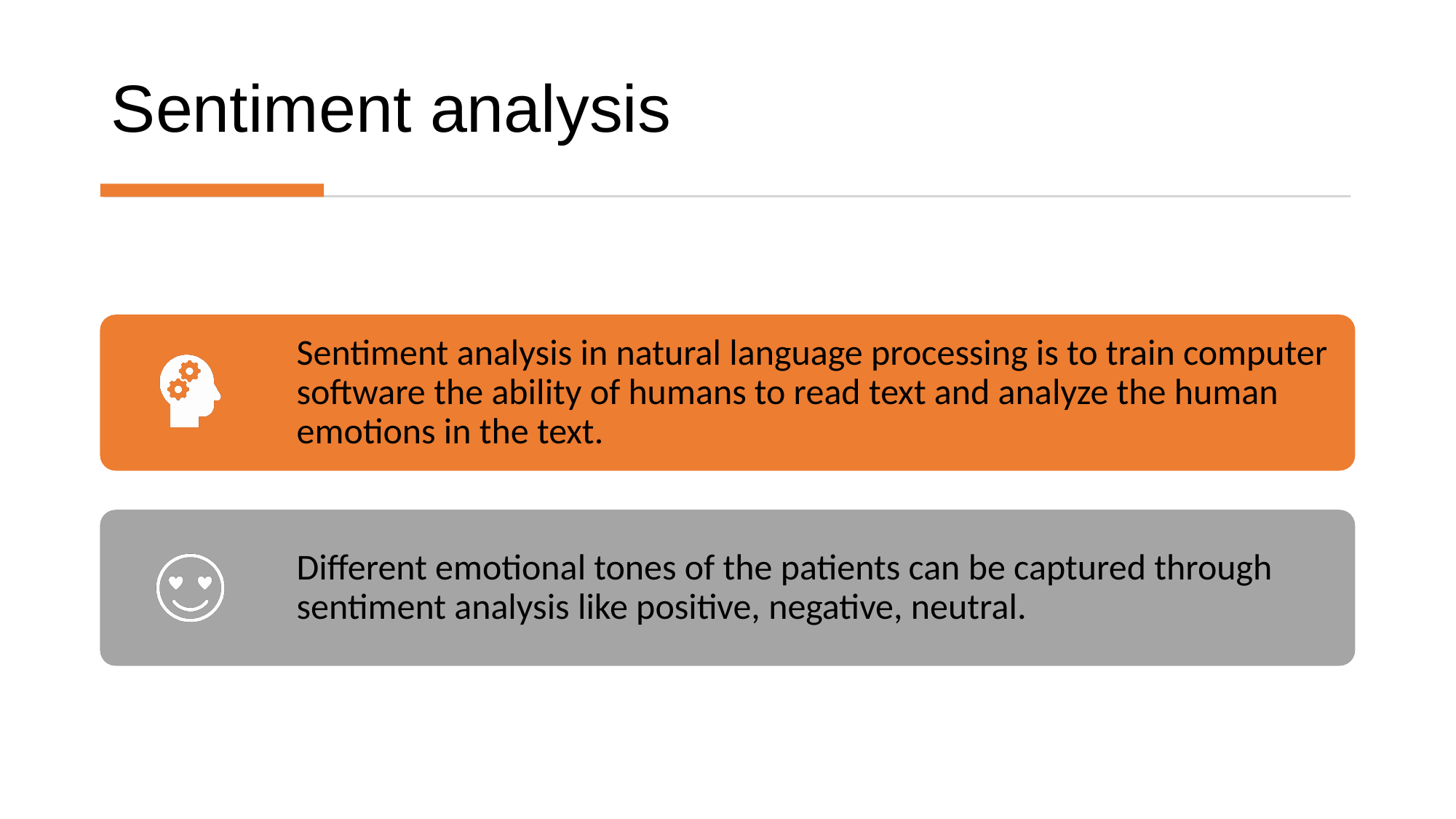

# Sentiment analysis

Sentiment analysis in natural language processing is to train computer software the ability of humans to read text and analyze the human emotions in the text.
Different emotional tones of the patients can be captured through sentiment analysis like positive, negative, neutral.